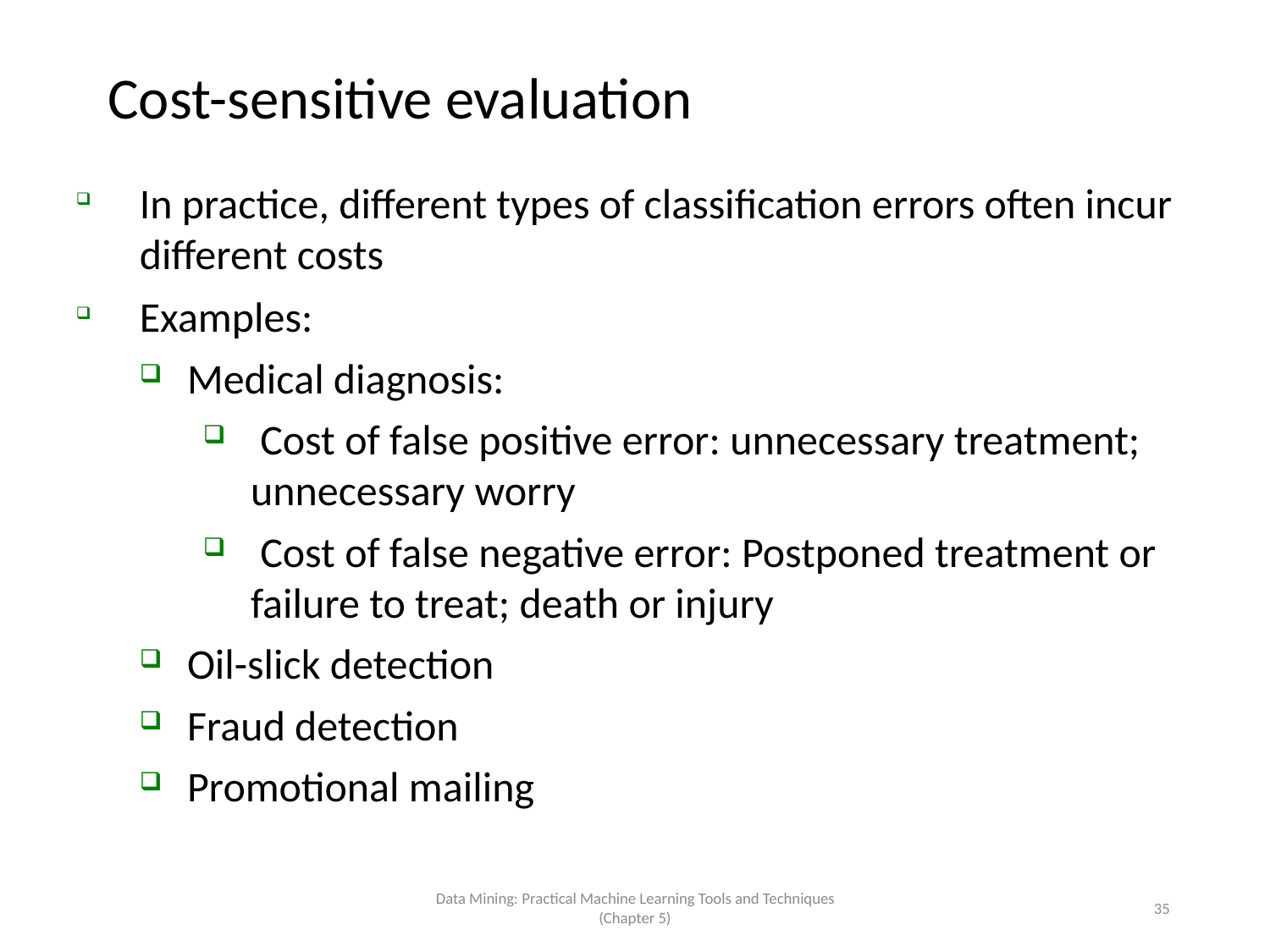

Cost-sensitive evaluation
In practice, different types of classification errors often incur different costs
Examples:
Medical diagnosis:
 Cost of false positive error: unnecessary treatment; unnecessary worry
 Cost of false negative error: Postponed treatment or failure to treat; death or injury
Oil-slick detection
Fraud detection
Promotional mailing

35
Data Mining: Practical Machine Learning Tools and Techniques (Chapter 5)